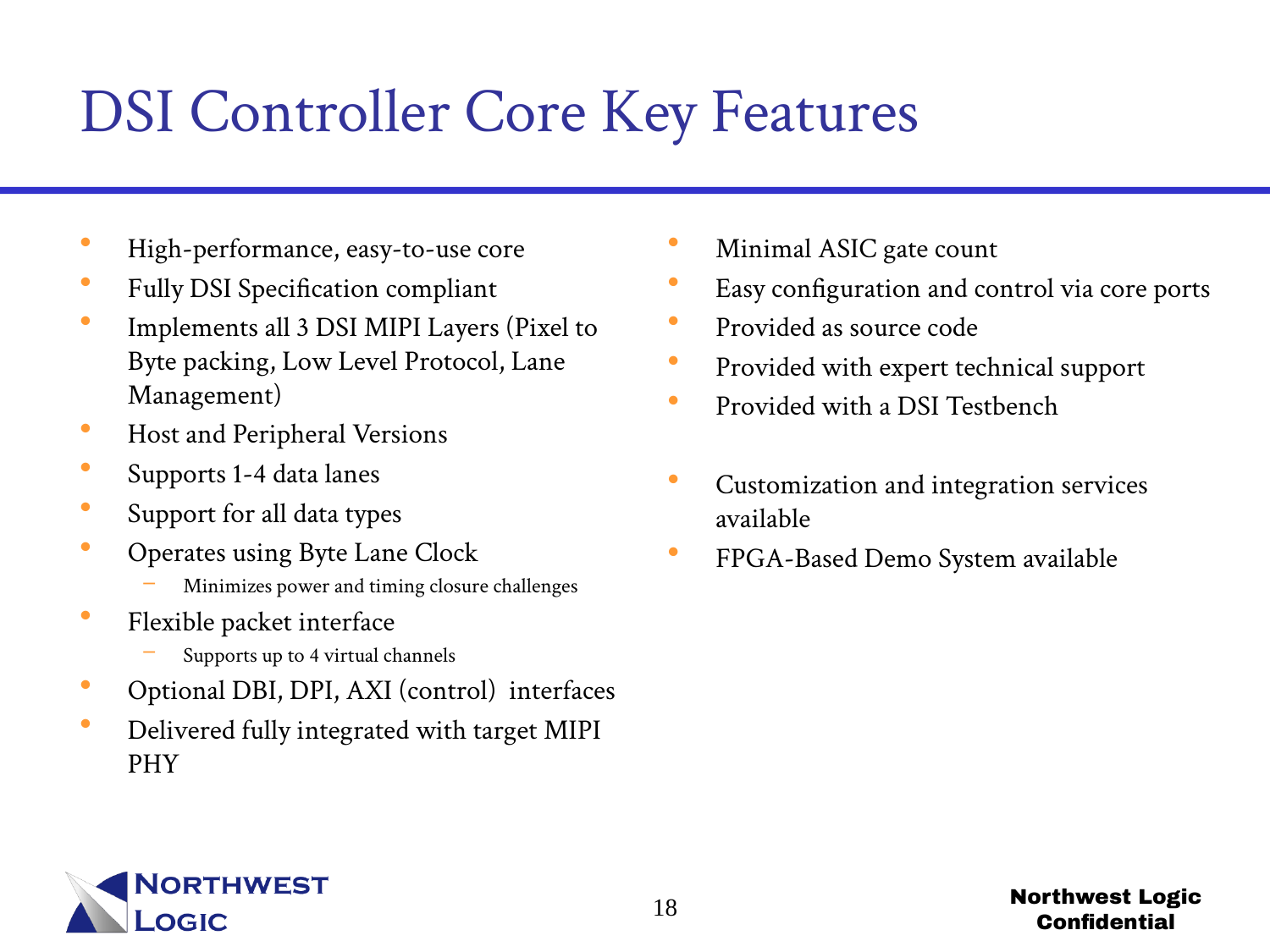

# DSI Controller Core Key Features
High-performance, easy-to-use core
Fully DSI Specification compliant
Implements all 3 DSI MIPI Layers (Pixel to Byte packing, Low Level Protocol, Lane Management)
Host and Peripheral Versions
Supports 1-4 data lanes
Support for all data types
Operates using Byte Lane Clock
Minimizes power and timing closure challenges
Flexible packet interface
Supports up to 4 virtual channels
Optional DBI, DPI, AXI (control)  interfaces
Delivered fully integrated with target MIPI PHY
Minimal ASIC gate count
Easy configuration and control via core ports
Provided as source code
Provided with expert technical support
Provided with a DSI Testbench

Customization and integration services available
FPGA-Based Demo System available

18